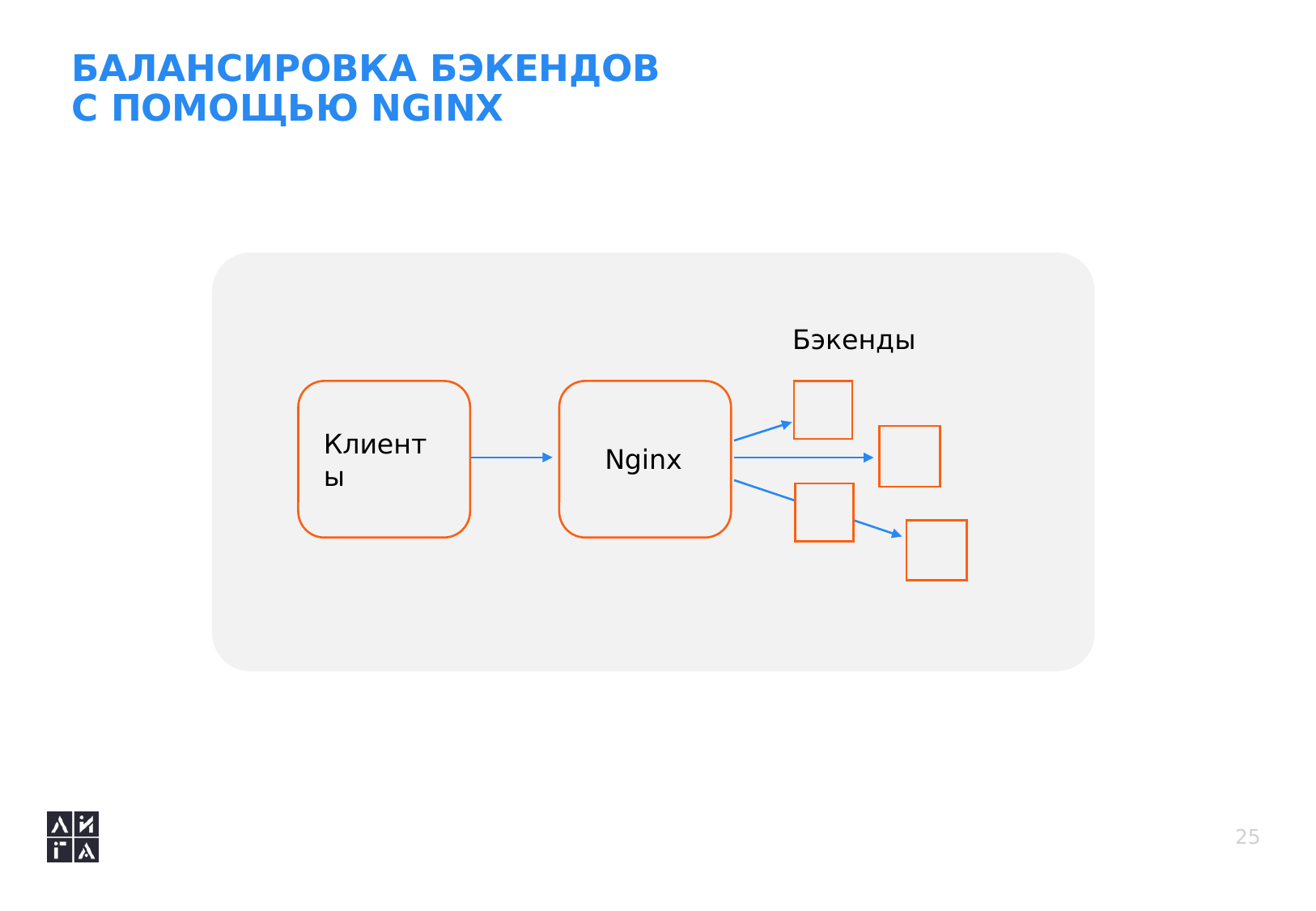

# Балансировка бэкендов с помощью Nginx

Бэкенды

Nginx
Клиенты

25